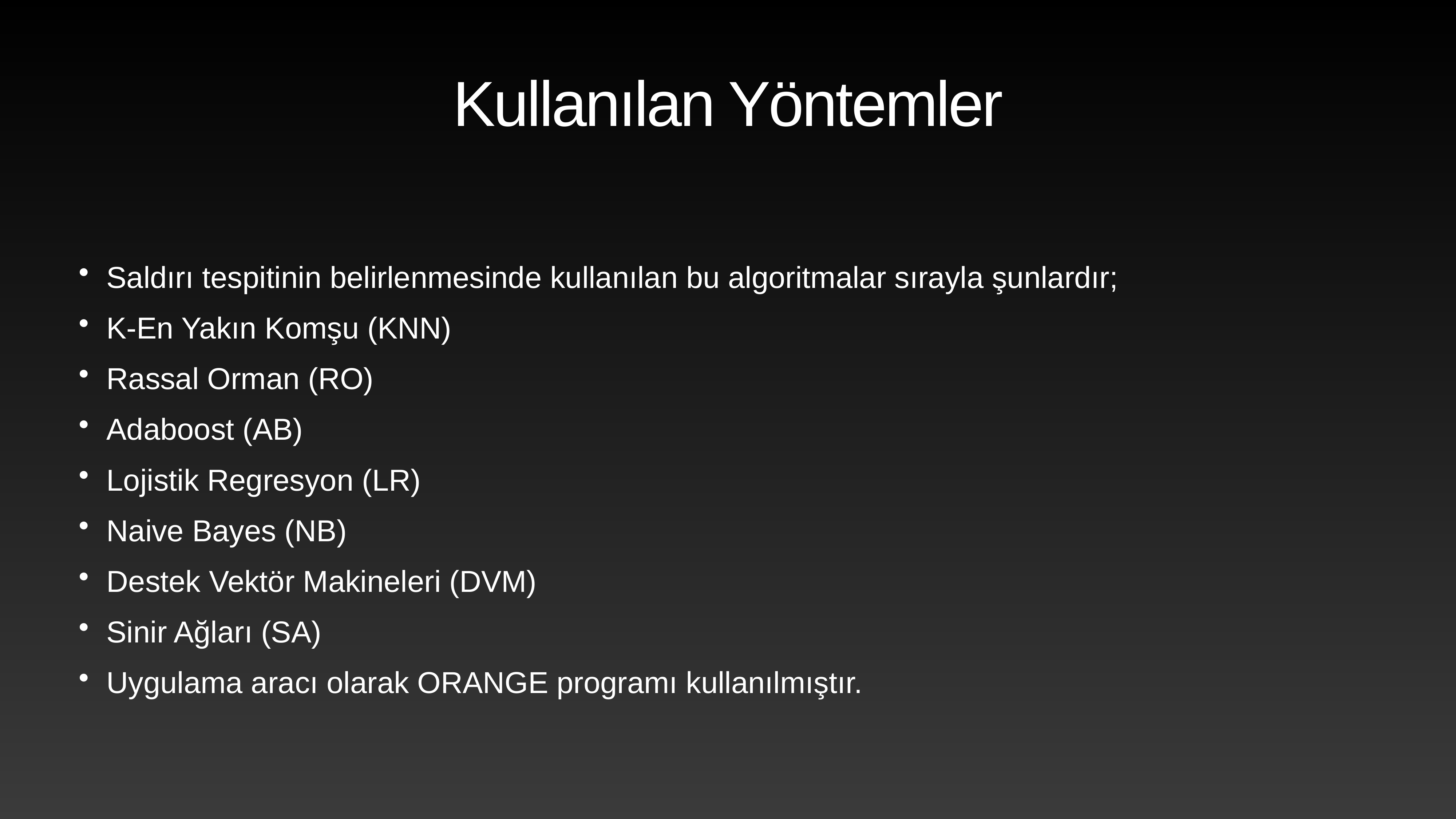

# Kullanılan Yöntemler
Saldırı tespitinin belirlenmesinde kullanılan bu algoritmalar sırayla şunlardır;
K-En Yakın Komşu (KNN)
Rassal Orman (RO)
Adaboost (AB)
Lojistik Regresyon (LR)
Naive Bayes (NB)
Destek Vektör Makineleri (DVM)
Sinir Ağları (SA)
Uygulama aracı olarak ORANGE programı kullanılmıştır.